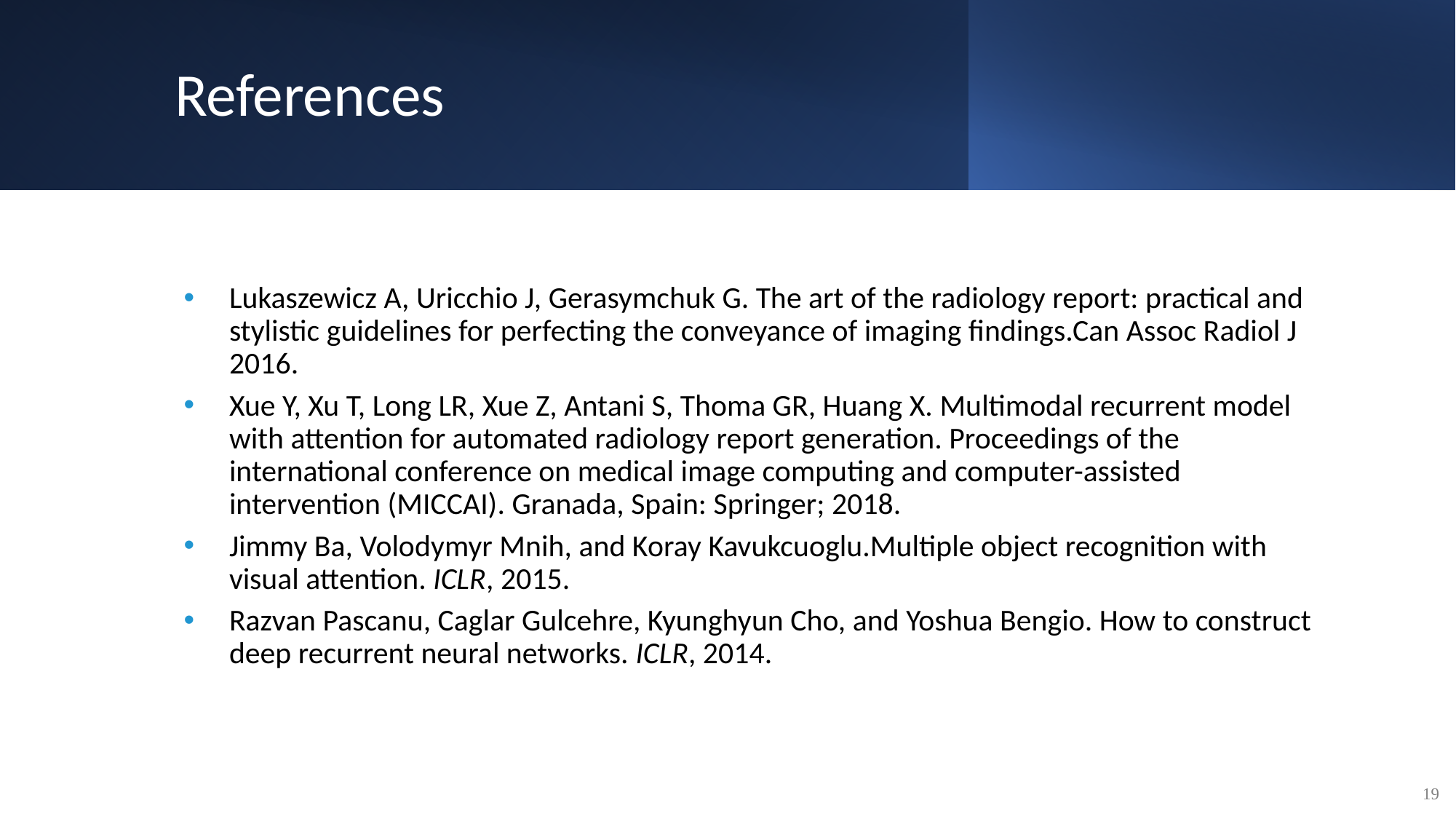

# References
Lukaszewicz A, Uricchio J, Gerasymchuk G. The art of the radiology report: practical and stylistic guidelines for perfecting the conveyance of imaging findings.Can Assoc Radiol J 2016.
Xue Y, Xu T, Long LR, Xue Z, Antani S, Thoma GR, Huang X. Multimodal recurrent model with attention for automated radiology report generation. Proceedings of the international conference on medical image computing and computer-assisted intervention (MICCAI). Granada, Spain: Springer; 2018.
Jimmy Ba, Volodymyr Mnih, and Koray Kavukcuoglu.Multiple object recognition with visual attention. ICLR, 2015.
Razvan Pascanu, Caglar Gulcehre, Kyunghyun Cho, and Yoshua Bengio. How to construct deep recurrent neural networks. ICLR, 2014.

19